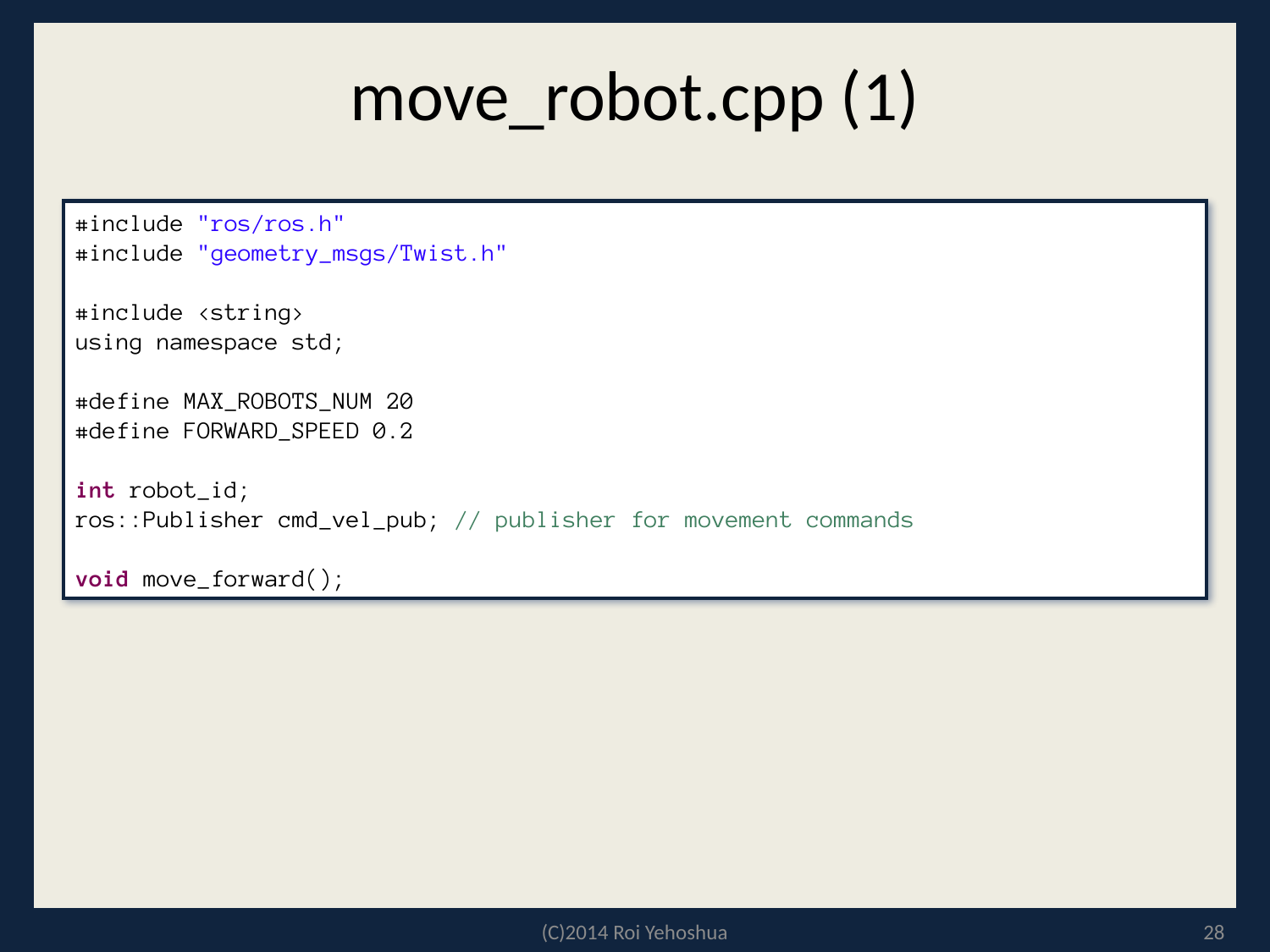

# move_robot.cpp (1)
#include "ros/ros.h"
#include "geometry_msgs/Twist.h"

#include <string>
using namespace std;

#define MAX_ROBOTS_NUM 20
#define FORWARD_SPEED 0.2

int robot_id;
ros::Publisher cmd_vel_pub; // publisher for movement commands

void move_forward();
(C)2014 Roi Yehoshua
28